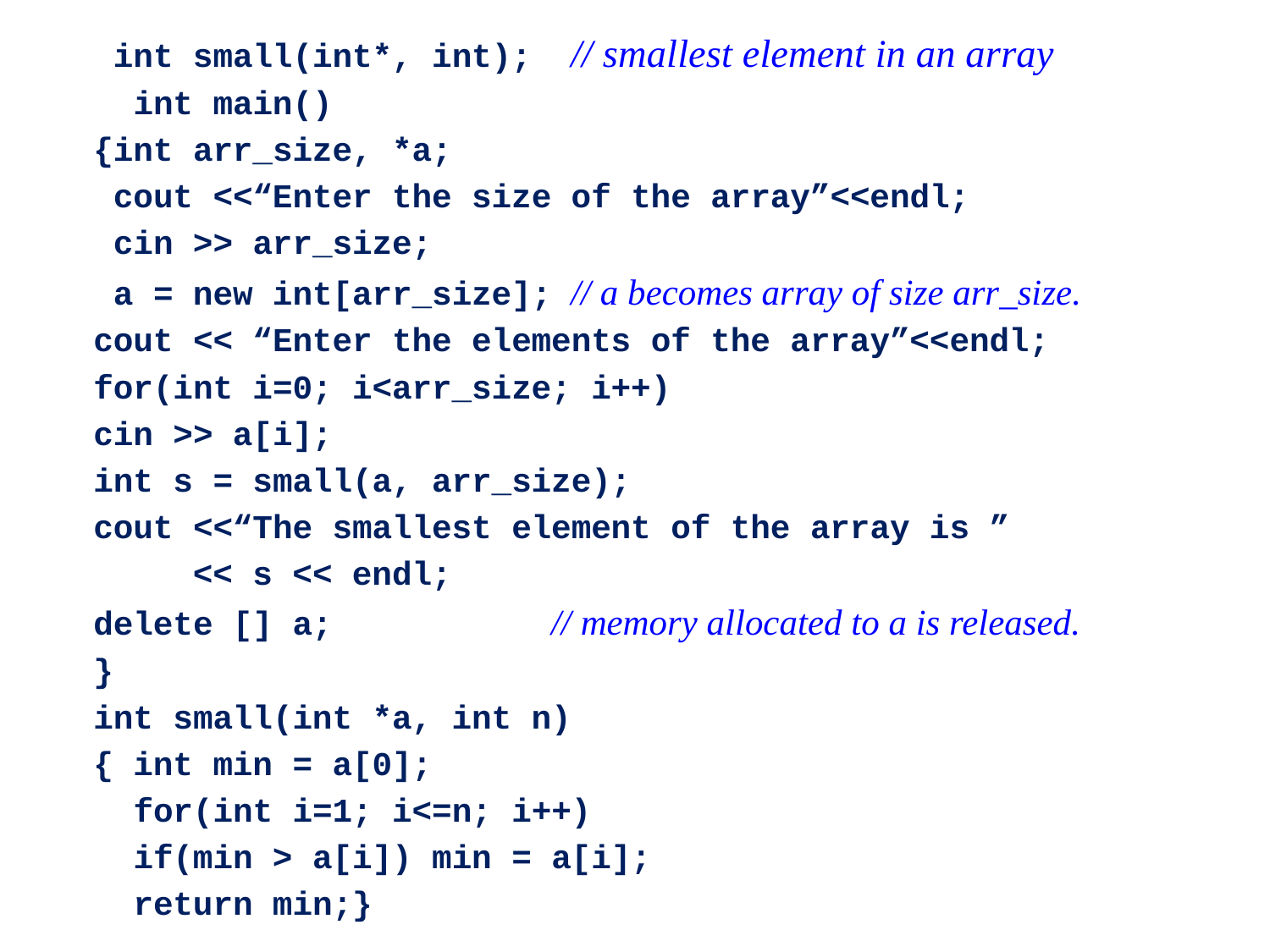

int small(int*, int);  // smallest element in an array
     int main()
   {int arr_size, *a;
    cout <<“Enter the size of the array”<<endl;
    cin >> arr_size;
    a = new int[arr_size]; // a becomes array of size arr_size.
   cout << “Enter the elements of the array”<<endl;
   for(int i=0; i<arr_size; i++)
   cin >> a[i];
   int s = small(a, arr_size);
   cout <<“The smallest element of the array is ”
        << s << endl;
   delete [] a;           // memory allocated to a is released.
   }
   int small(int *a, int n)
   { int min = a[0];
     for(int i=1; i<=n; i++)
     if(min > a[i]) min = a[i];
     return min;}